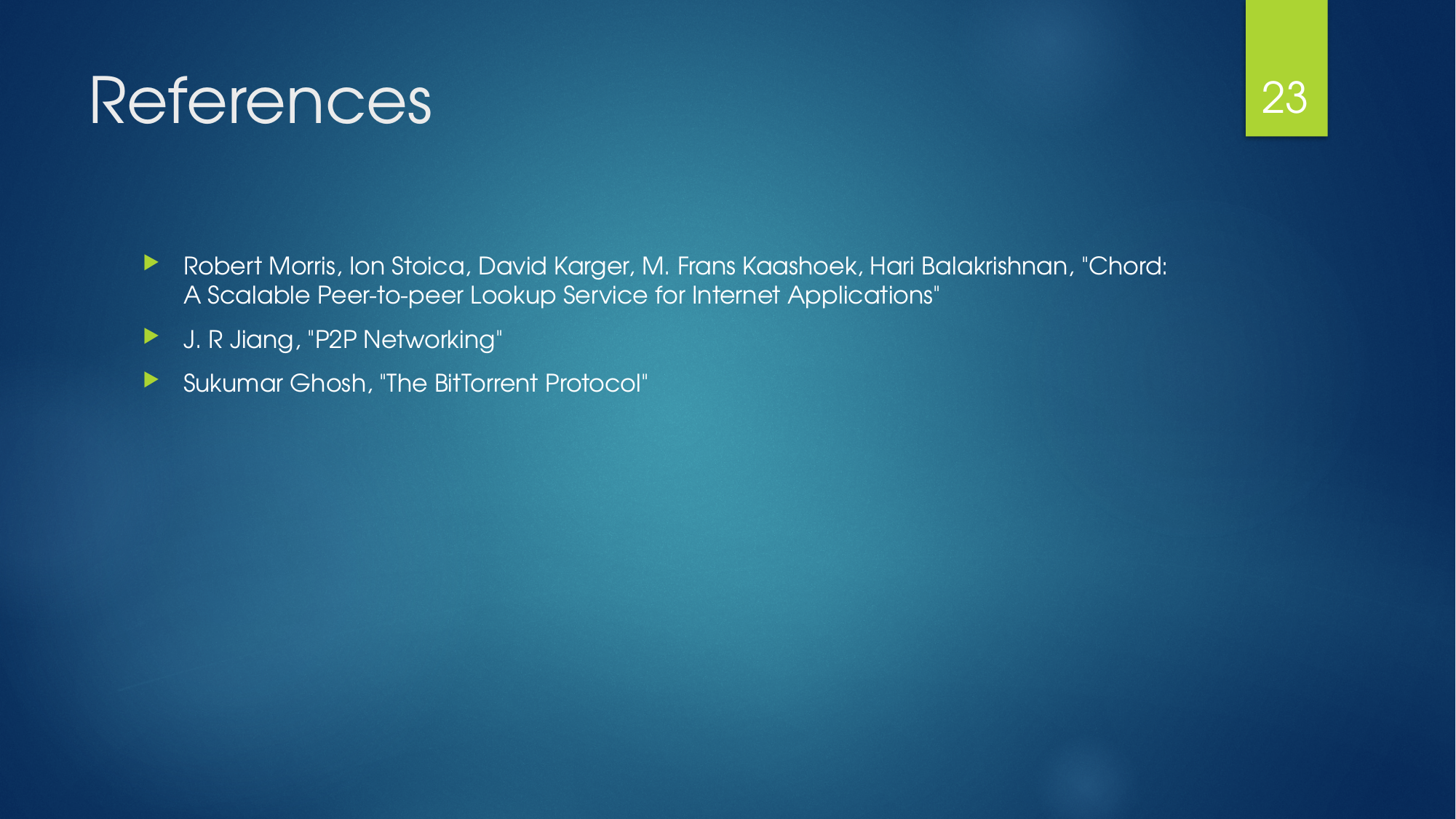

23
# References
Robert Morris, Ion Stoica, David Karger, M. Frans Kaashoek, Hari Balakrishnan, "Chord: A Scalable Peer-to-peer Lookup Service for Internet Applications"
J. R Jiang, "P2P Networking"
Sukumar Ghosh, "The BitTorrent Protocol"